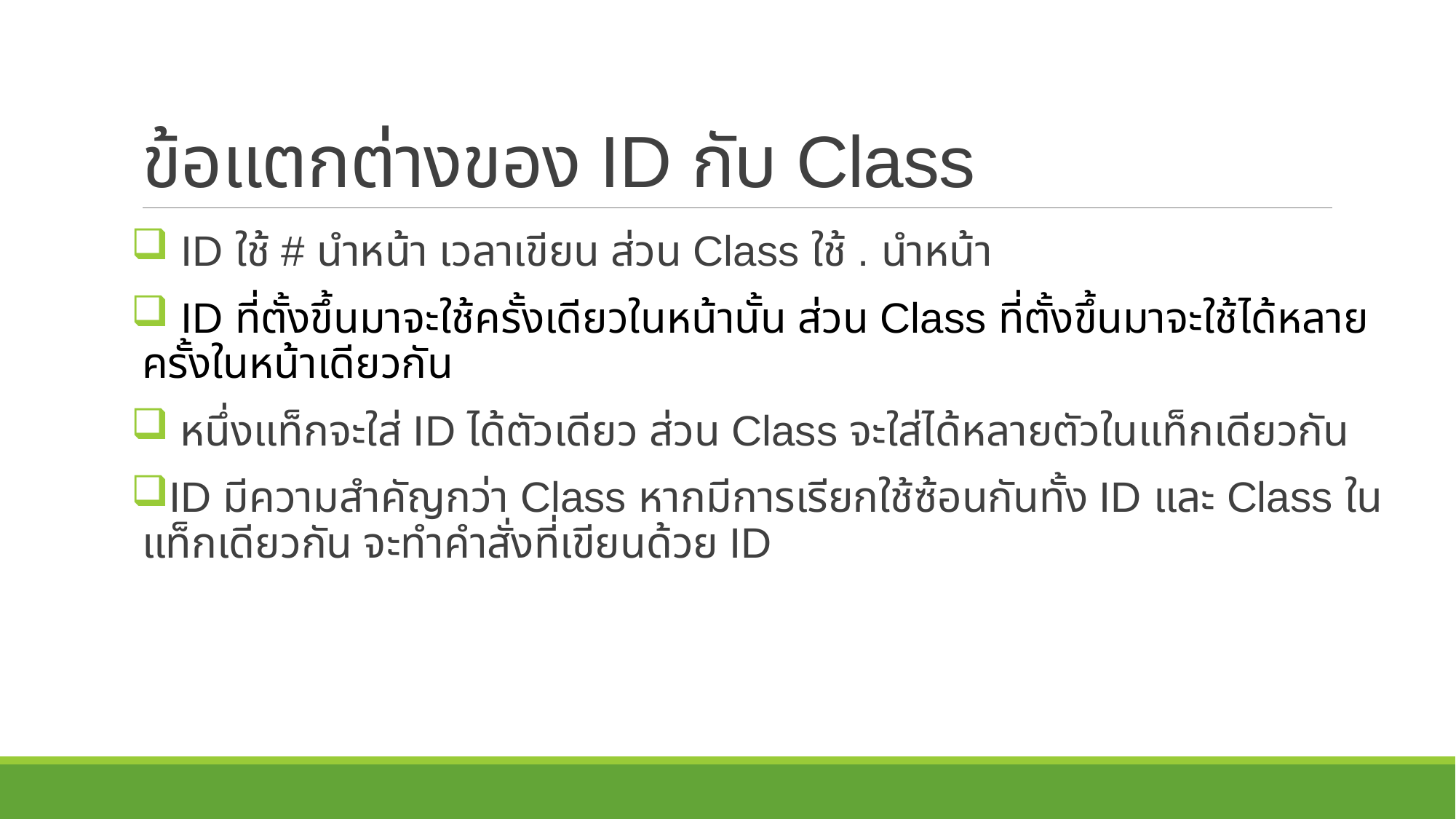

# ข้อแตกต่างของ ID กับ Class
 ID ใช้ # นำหน้า เวลาเขียน ส่วน Class ใช้ . นำหน้า
 ID ที่ตั้งขึ้นมาจะใช้ครั้งเดียวในหน้านั้น ส่วน Class ที่ตั้งขึ้นมาจะใช้ได้หลายครั้งในหน้าเดียวกัน
 หนึ่งแท็กจะใส่ ID ได้ตัวเดียว ส่วน Class จะใส่ได้หลายตัวในแท็กเดียวกัน
ID มีความสำคัญกว่า Class หากมีการเรียกใช้ซ้อนกันทั้ง ID และ Class ในแท็กเดียวกัน จะทำคำสั่งที่เขียนด้วย ID